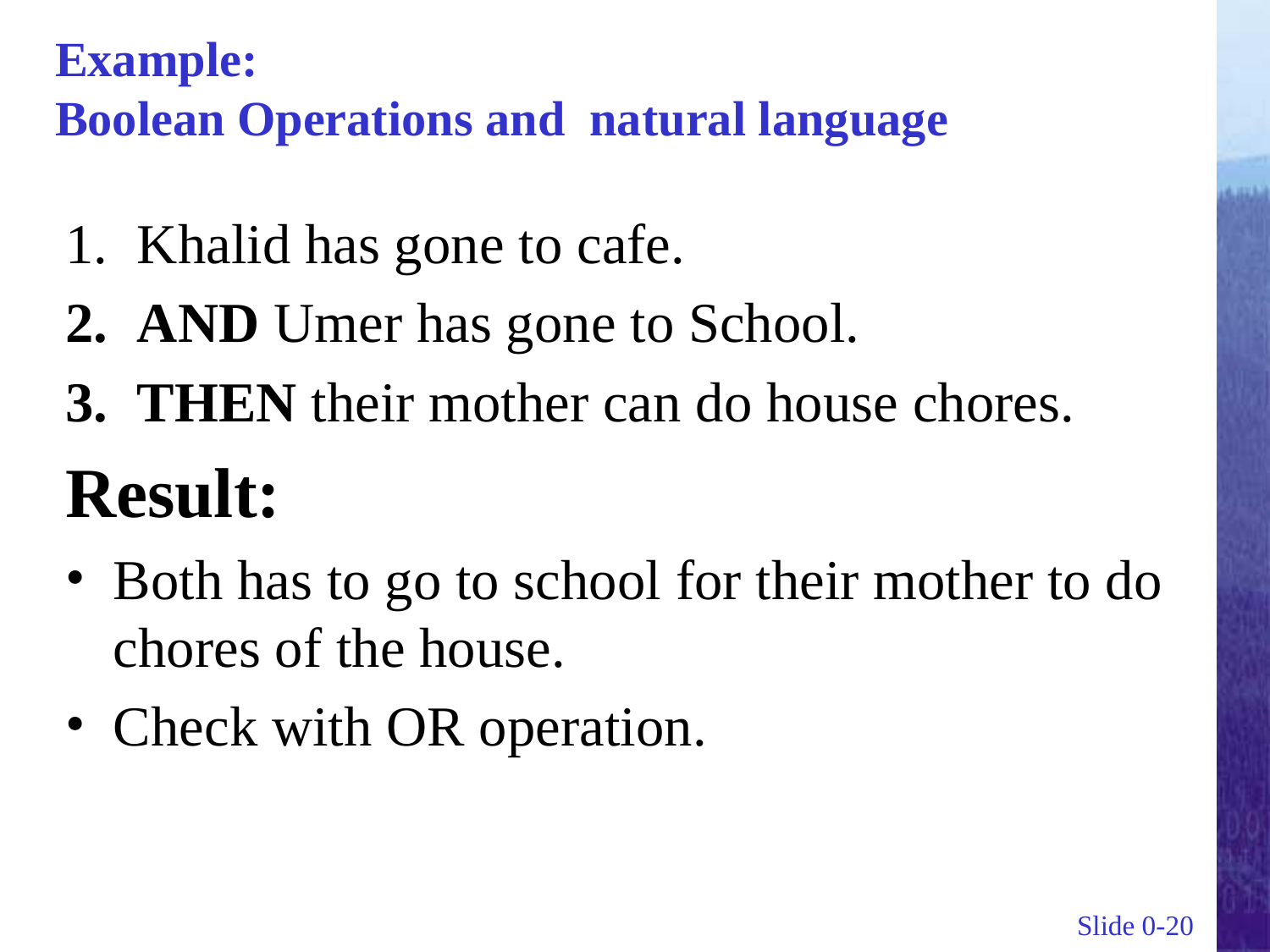

# Example: Boolean Operations and  natural language
Khalid has gone to cafe.
AND Umer has gone to School.
THEN their mother can do house chores.
Result:
Both has to go to school for their mother to do  chores of the house.
Check with OR operation.